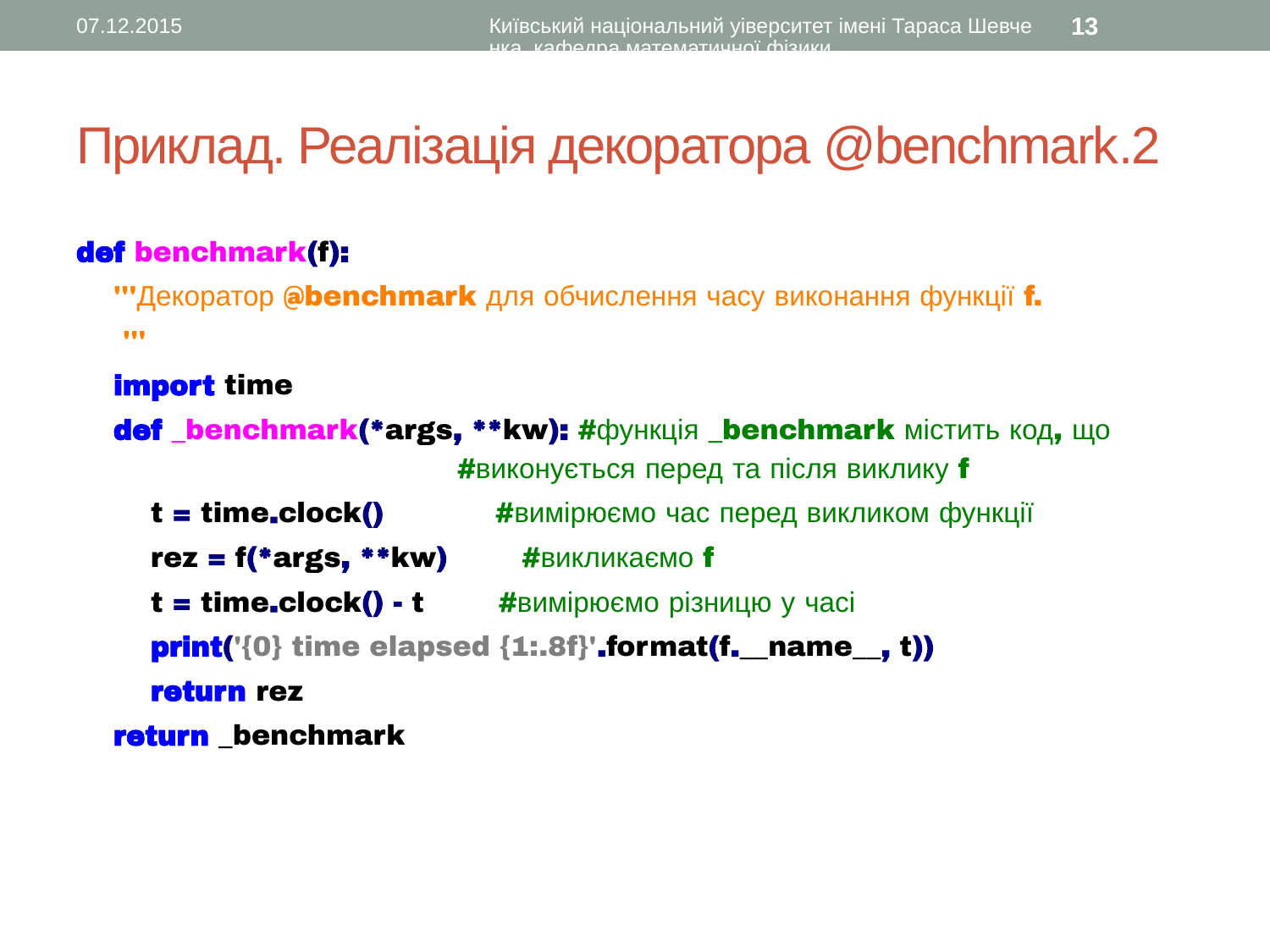

07.12.2015
Київський національний уіверситет імені Тараса Шевченка, кафедра математичної фізики
13
# Приклад. Реалізація декоратора @benchmark.2
def benchmark(f):
    '''Декоратор @benchmark для обчислення часу виконання функції f.
     '''
    import time
    def _benchmark(*args, **kw): #функція _benchmark містить код, що 			#виконується перед та після виклику f
        t = time.clock()            #вимірюємо час перед викликом функції
        rez = f(*args, **kw)        #викликаємо f
        t = time.clock() - t        #вимірюємо різницю у часі
        print('{0} time elapsed {1:.8f}'.format(f.__name__, t))
        return rez
    return _benchmark